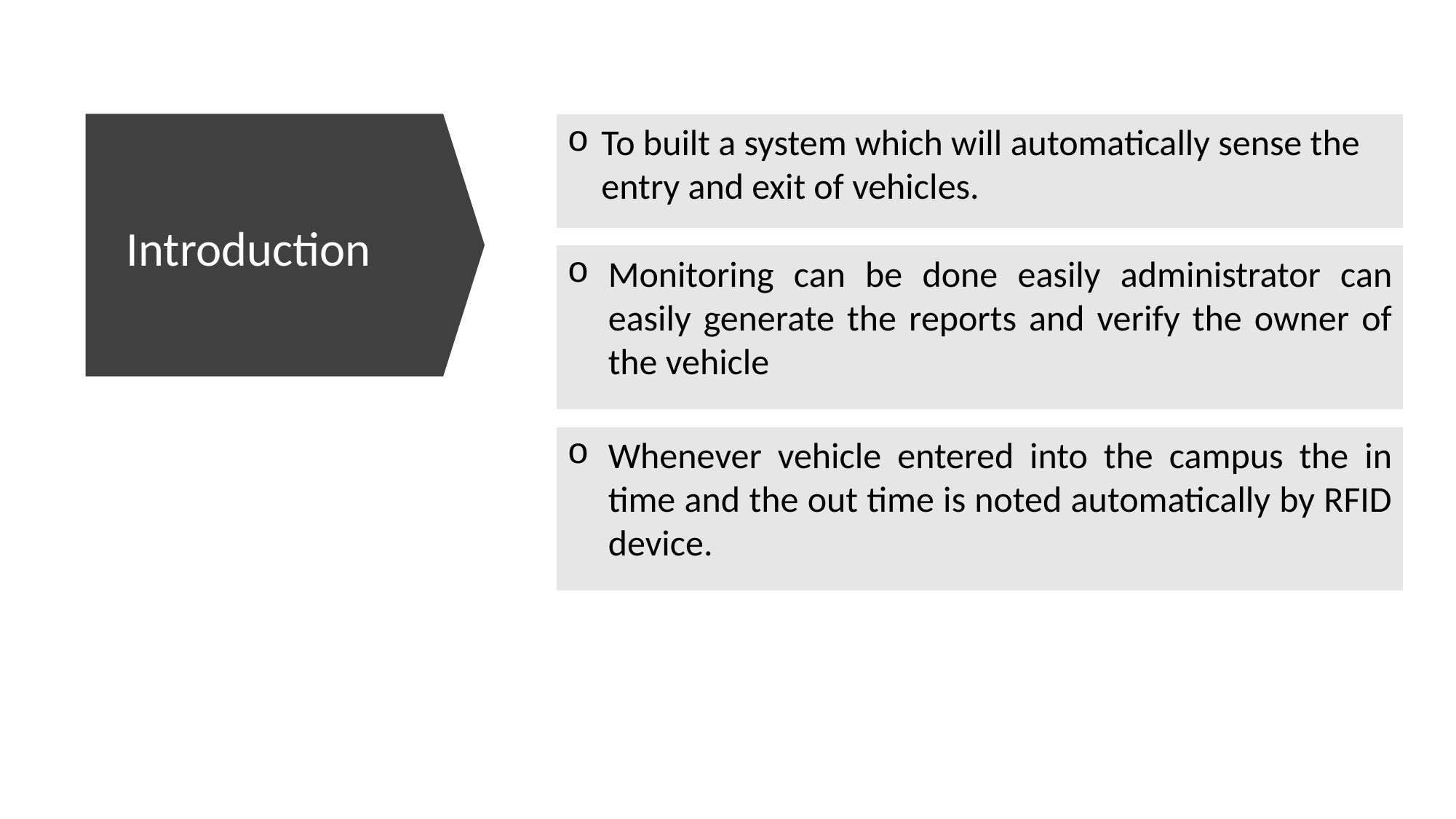

To built a system which will automatically sense the entry and exit of vehicles.

# Introduction
Monitoring can be done easily administrator can easily generate the reports and verify the owner of the vehicle

Whenever vehicle entered into the campus the in time and the out time is noted automatically by RFID device.